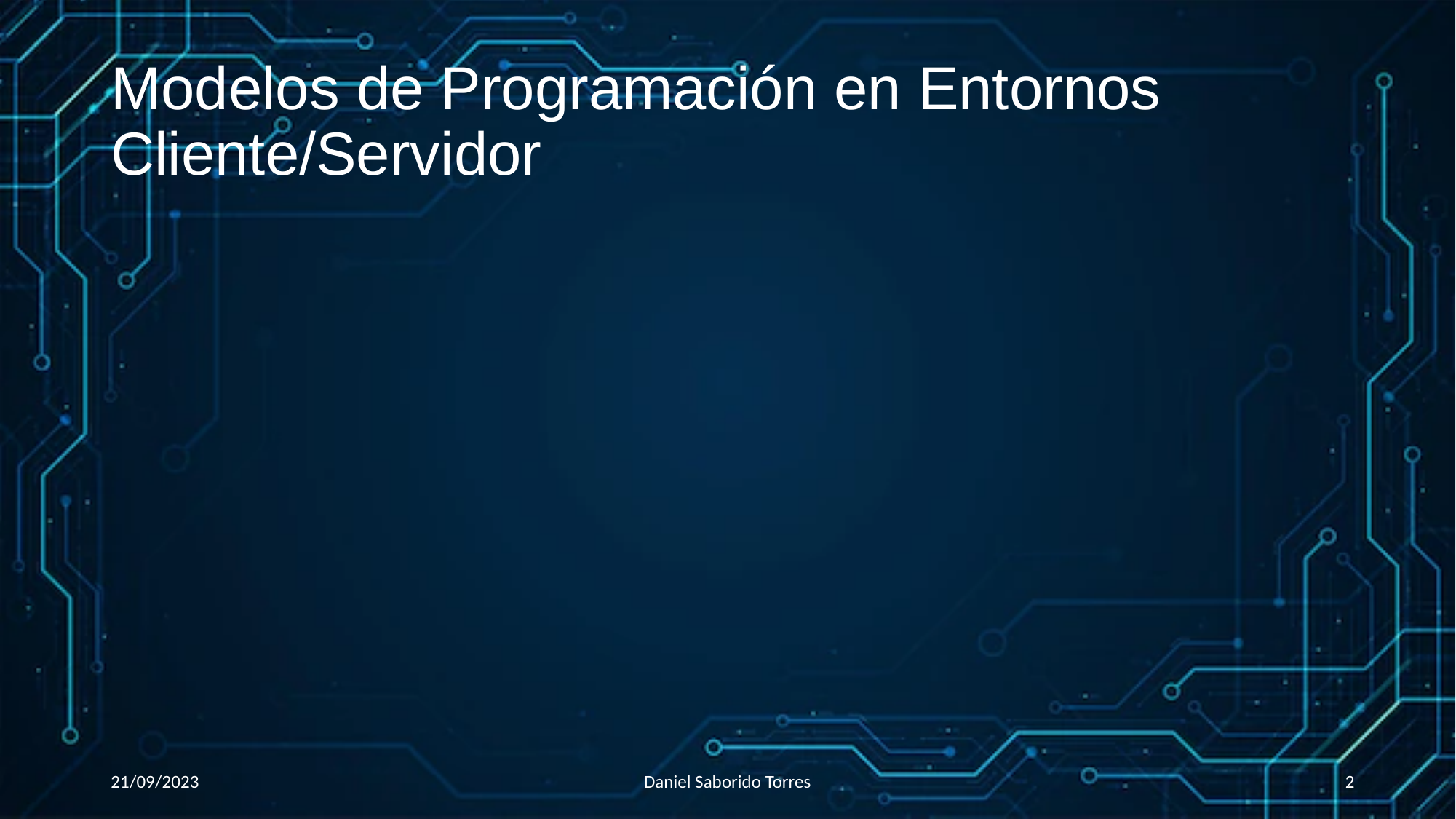

# Modelos de Programación en Entornos Cliente/Servidor

21/09/2023
Daniel Saborido Torres
2